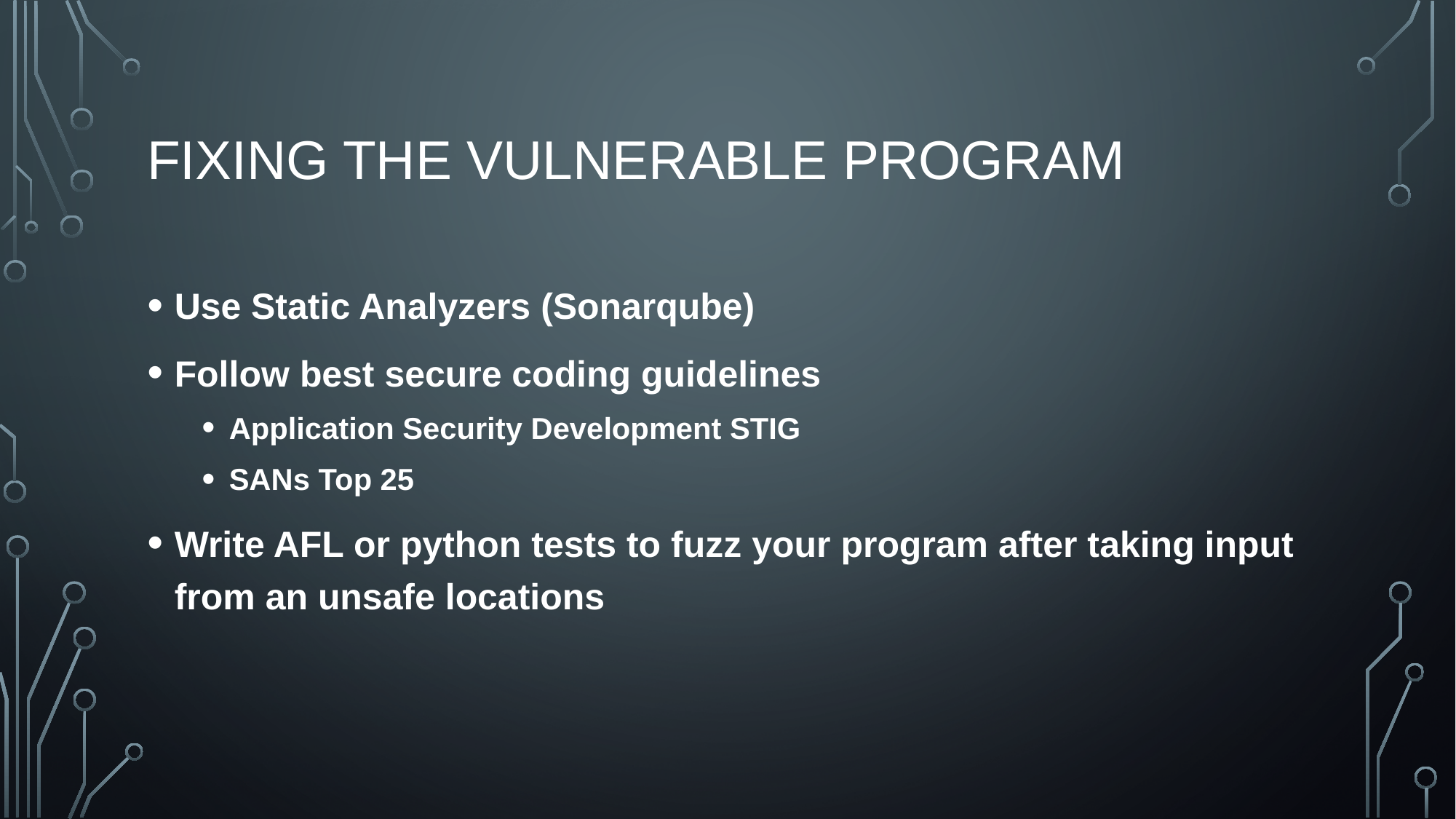

# Fixing the vulnerable program
Use Static Analyzers (Sonarqube)
Follow best secure coding guidelines
Application Security Development STIG
SANs Top 25
Write AFL or python tests to fuzz your program after taking input from an unsafe locations